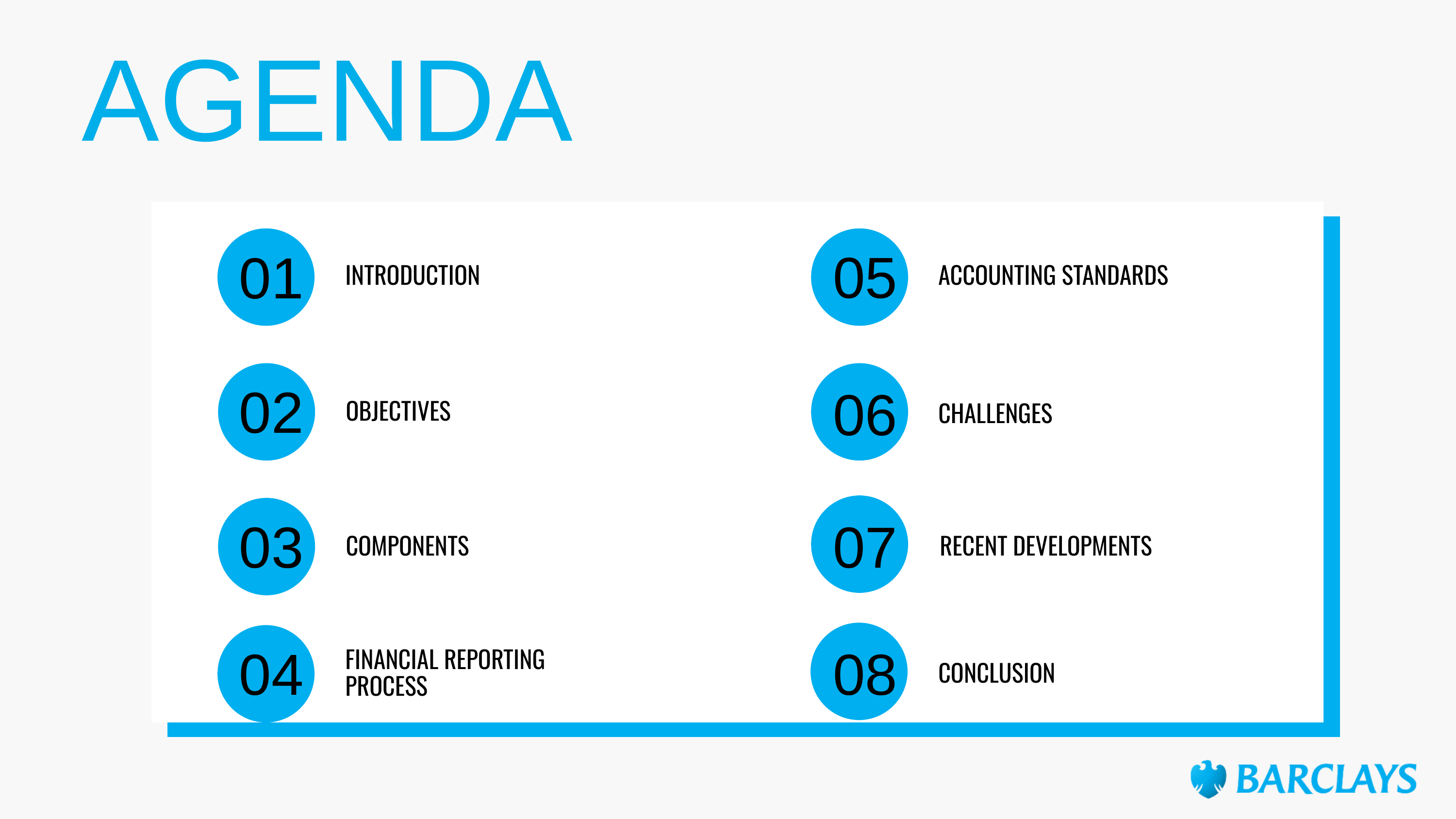

AGENDA

05
01
INTRODUCTION
ACCOUNTING STANDARDS

02
06
OBJECTIVES
CHALLENGES

07
03
COMPONENTS
RECENT DEVELOPMENTS

04
08
FINANCIAL REPORTING PROCESS
CONCLUSION